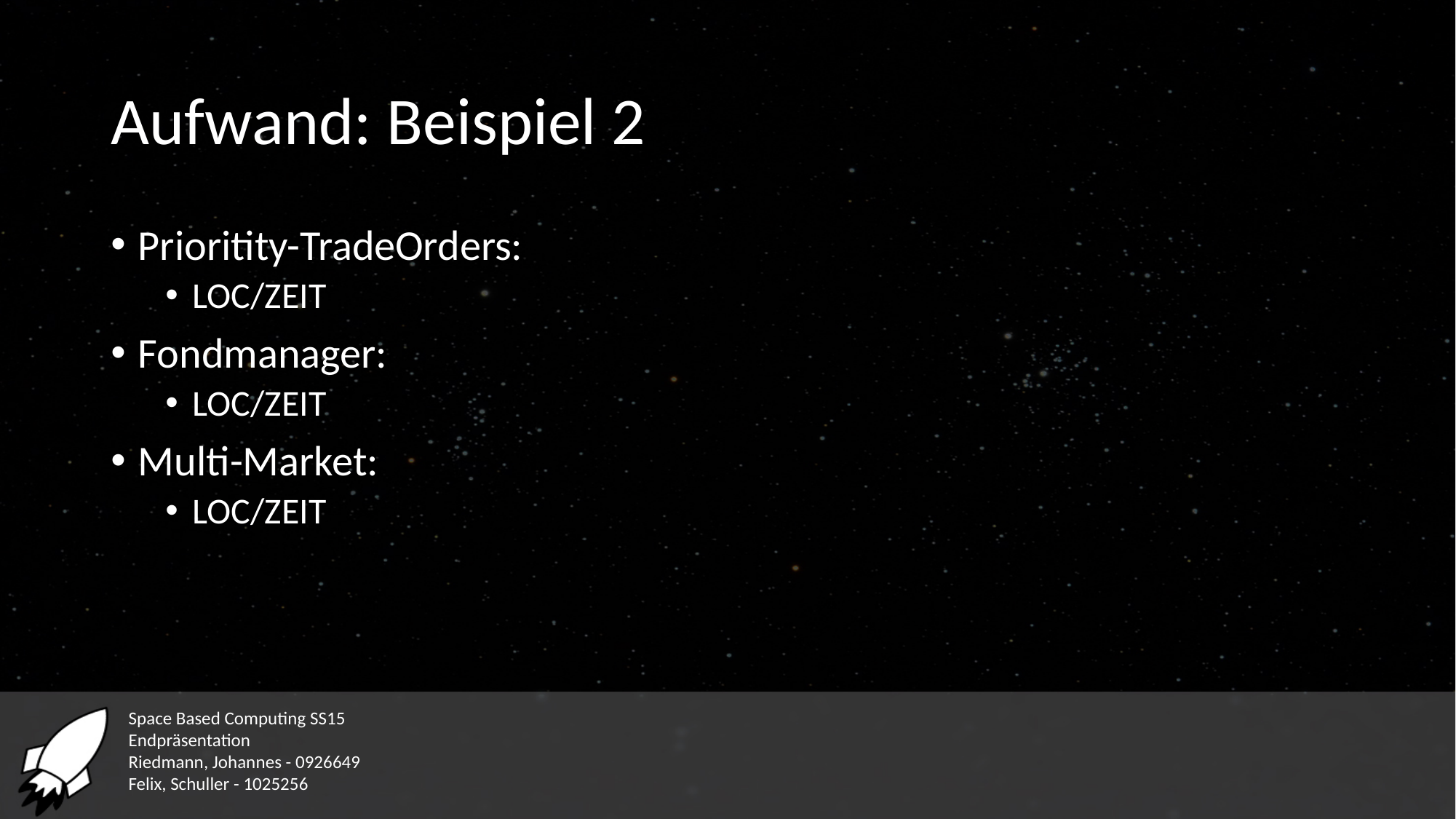

# Aufwand: Beispiel 2
Prioritity-TradeOrders:
LOC/ZEIT
Fondmanager:
LOC/ZEIT
Multi-Market:
LOC/ZEIT
Space Based Computing SS15
Endpräsentation
Riedmann, Johannes - 0926649
Felix, Schuller - 1025256